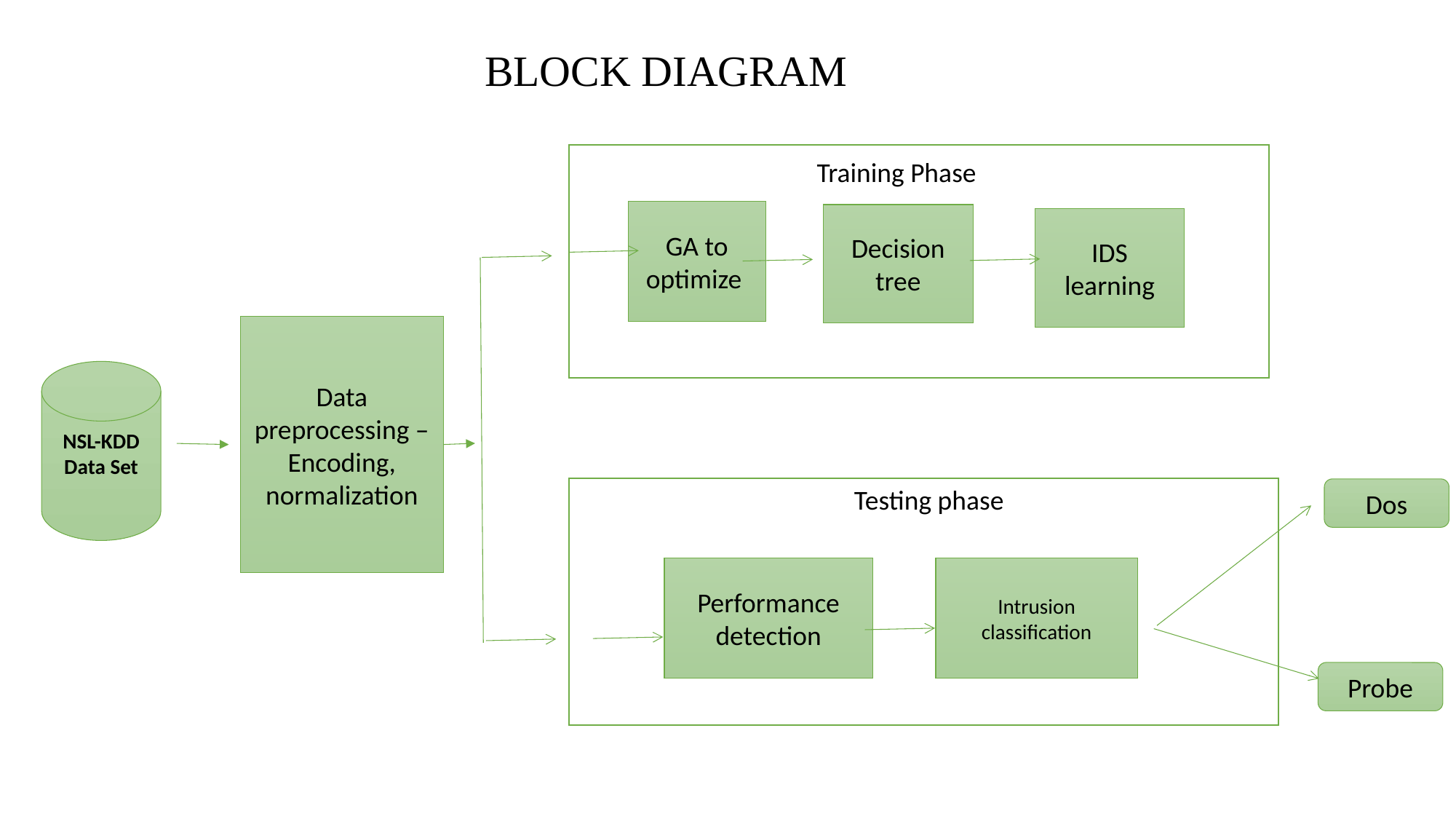

# BLOCK DIAGRAM

Training Phase
GA to optimize
Decision tree
IDS learning
Data preprocessing – Encoding, normalization
NSL-KDD Data Set

Testing phase

Dos
Performance detection
Intrusion classification
Probe

13
DEPARTMENT OF COMPUTER SCIENCE AND ENGINEERING